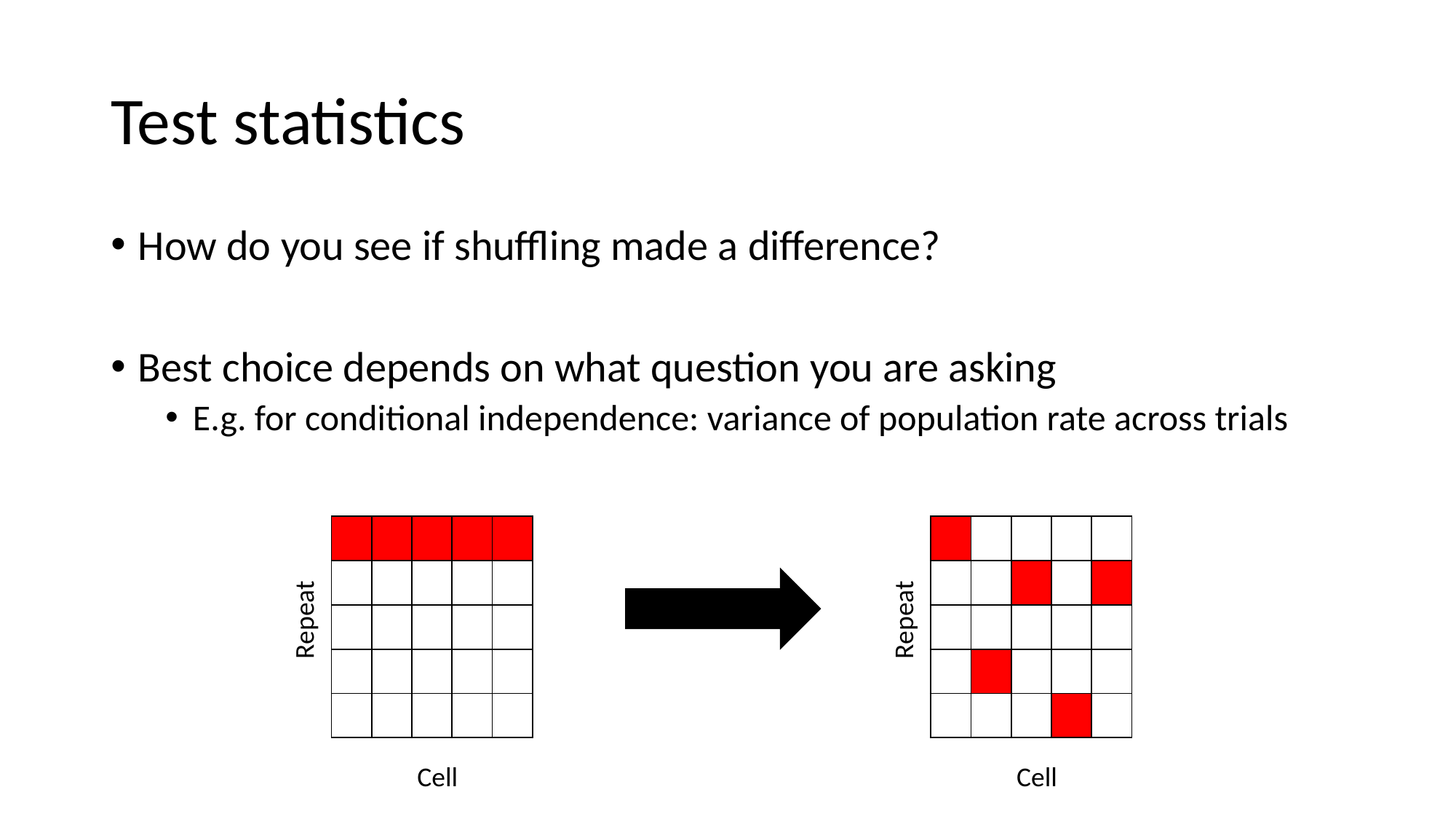

# Test statistics
How do you see if shuffling made a difference?

Best choice depends on what question you are asking
E.g. for conditional independence: variance of population rate across trials
|  |  |  |  |  |
| --- | --- | --- | --- | --- |
|  |  |  |  |  |
|  |  |  |  |  |
|  |  |  |  |  |
|  |  |  |  |  |
|  |  |  |  |  |
| --- | --- | --- | --- | --- |
|  |  |  |  |  |
|  |  |  |  |  |
|  |  |  |  |  |
|  |  |  |  |  |

Repeat
Repeat
Cell
Cell